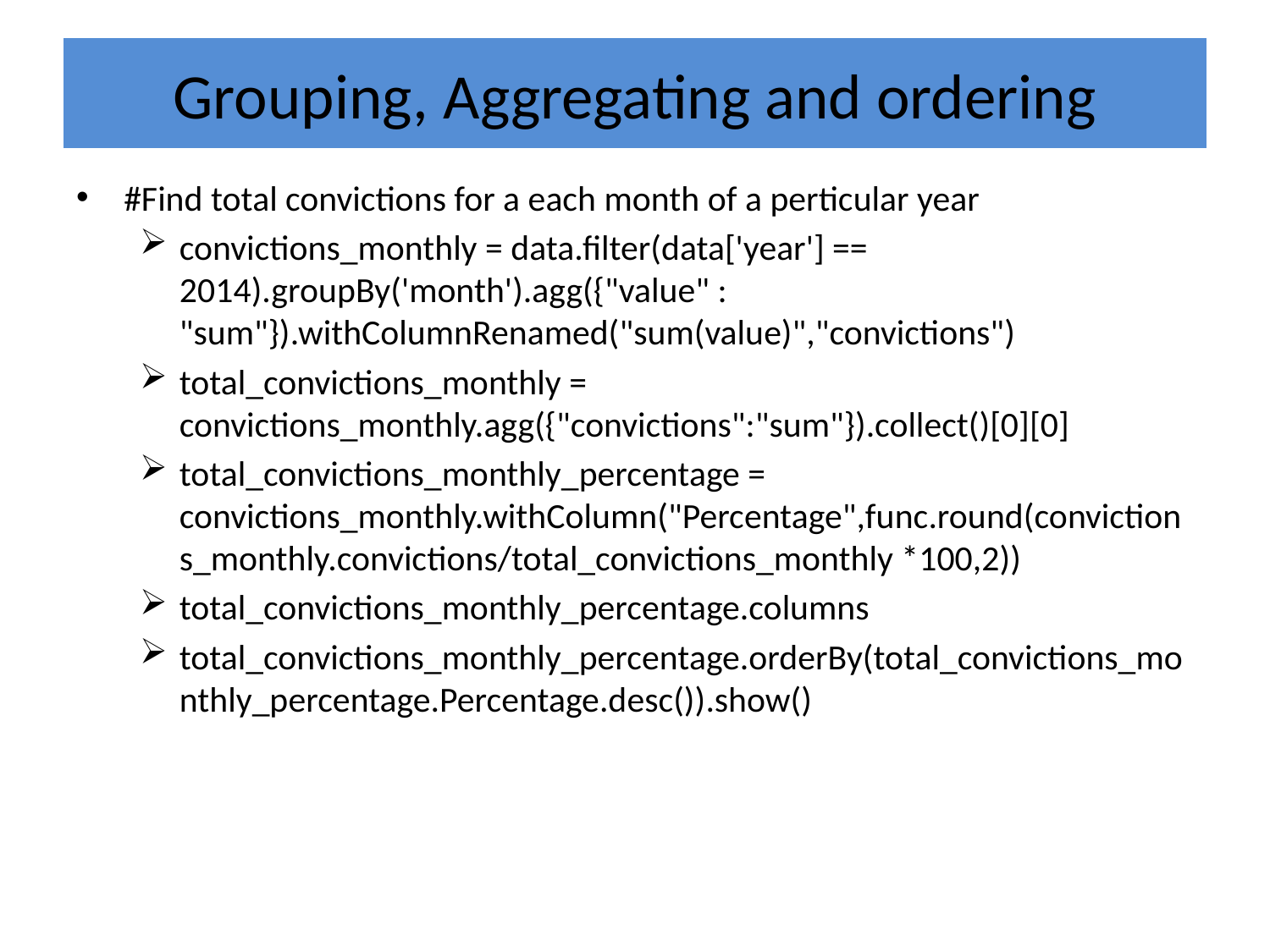

# Grouping, Aggregating and ordering
#Find total convictions for a each month of a perticular year
convictions_monthly = data.filter(data['year'] == 2014).groupBy('month').agg({"value" : "sum"}).withColumnRenamed("sum(value)","convictions")
total_convictions_monthly = convictions_monthly.agg({"convictions":"sum"}).collect()[0][0]
total_convictions_monthly_percentage = convictions_monthly.withColumn("Percentage",func.round(convictions_monthly.convictions/total_convictions_monthly *100,2))
total_convictions_monthly_percentage.columns
total_convictions_monthly_percentage.orderBy(total_convictions_monthly_percentage.Percentage.desc()).show()